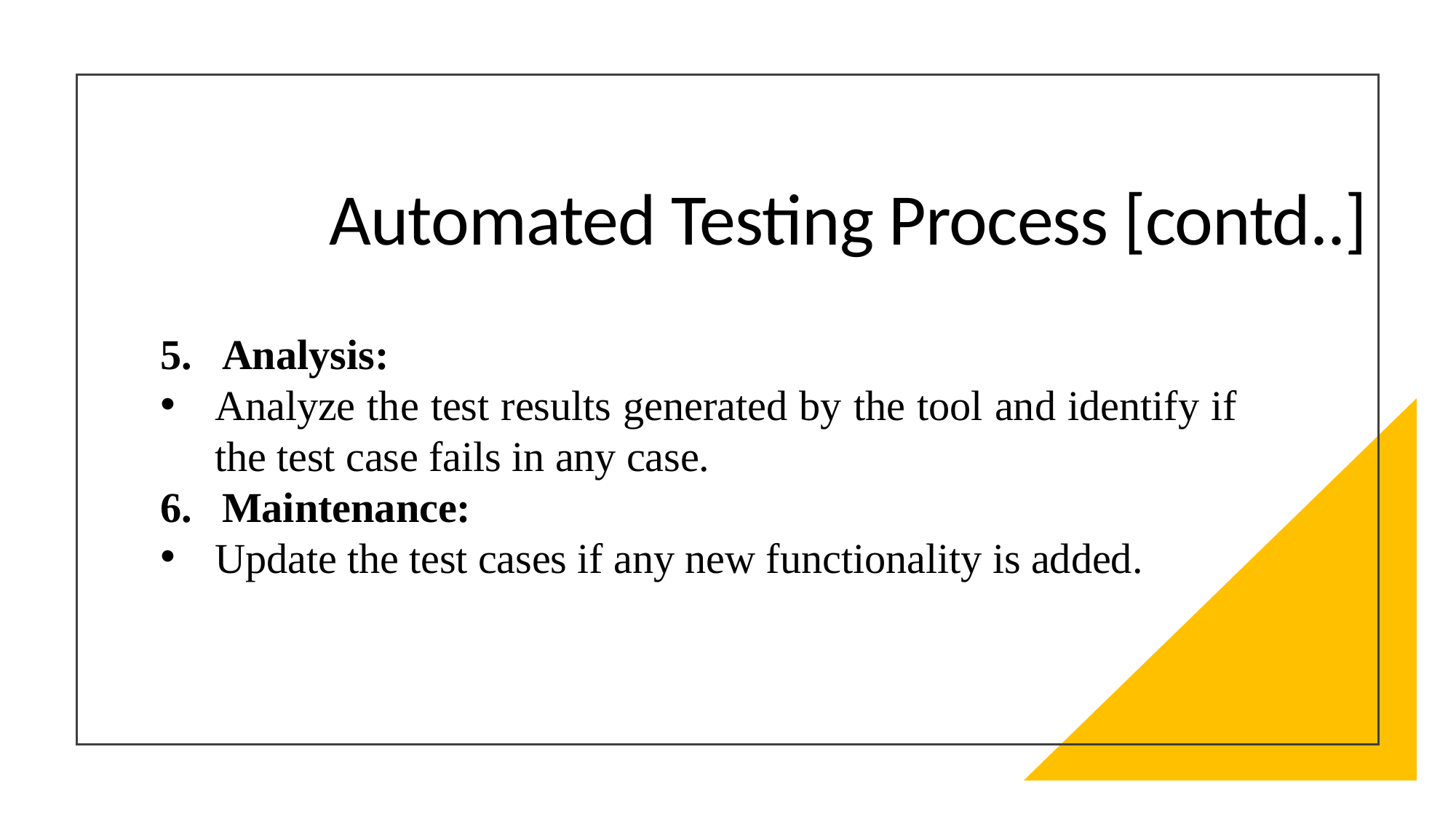

# Automated Testing Process [contd..]
Analysis:
Analyze the test results generated by the tool and identify if the test case fails in any case.
Maintenance:
Update the test cases if any new functionality is added.